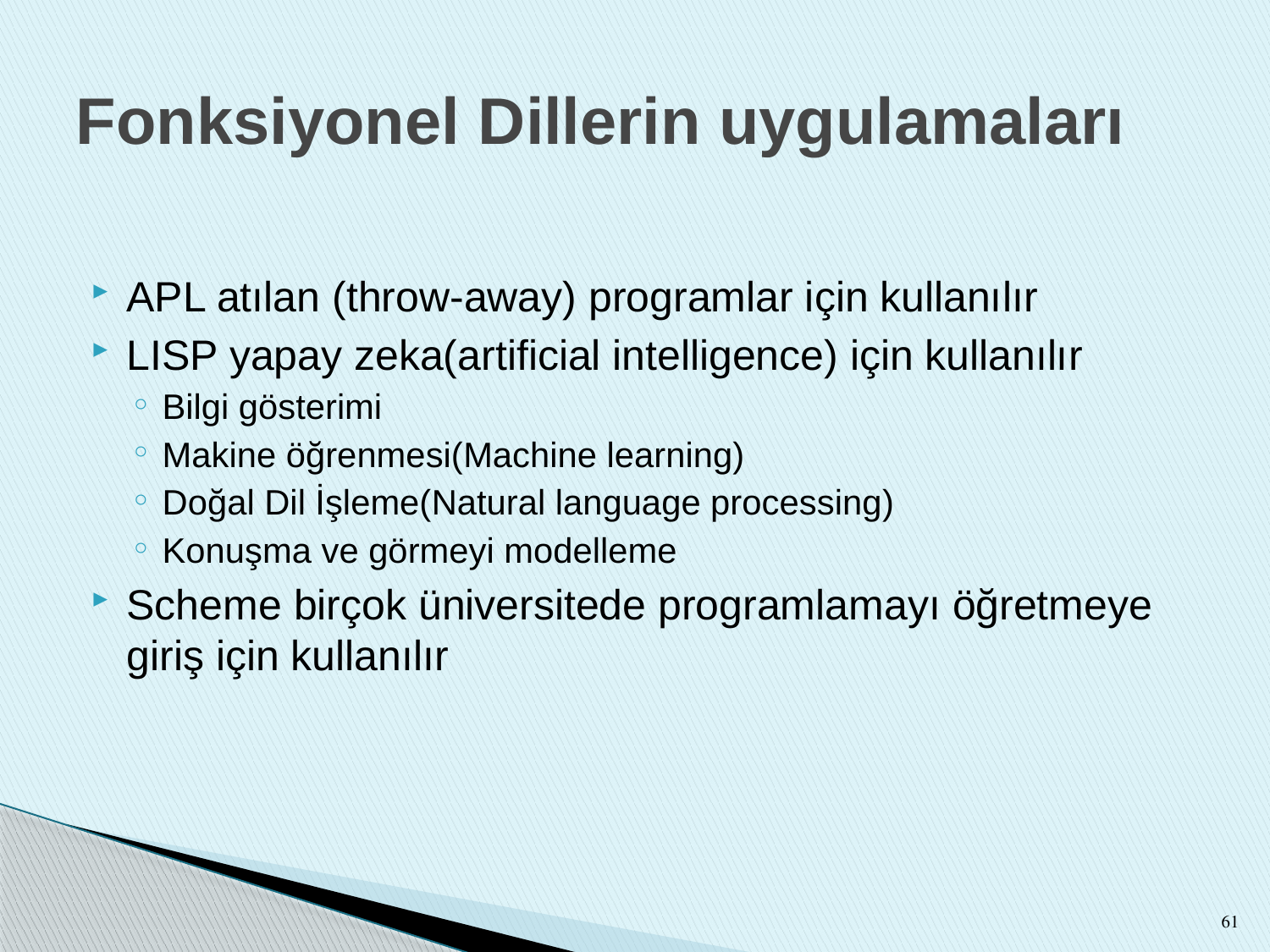

# Fonksiyonel Dillerin uygulamaları

APL atılan (throw-away) programlar için kullanılır
LISP yapay zeka(artificial intelligence) için kullanılır
Bilgi gösterimi
Makine öğrenmesi(Machine learning)
Doğal Dil İşleme(Natural language processing)
Konuşma ve görmeyi modelleme
Scheme birçok üniversitede programlamayı öğretmeye giriş için kullanılır
61